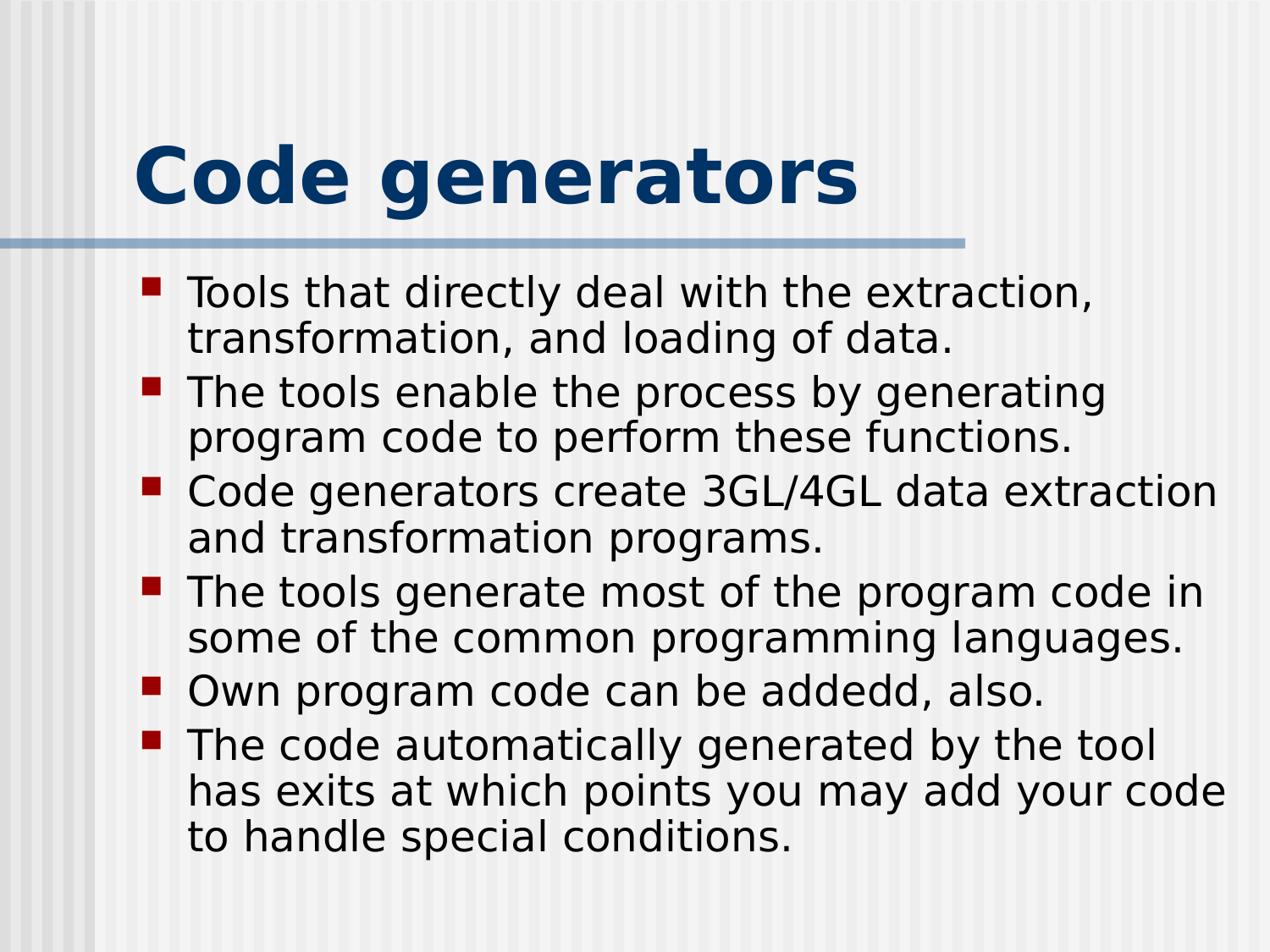

# Code generators
Tools that directly deal with the extraction, transformation, and loading of data.
The tools enable the process by generating program code to perform these functions.
Code generators create 3GL/4GL data extraction and transformation programs.
The tools generate most of the program code in some of the common programming languages.
Own program code can be addedd, also.
The code automatically generated by the tool has exits at which points you may add your code to handle special conditions.